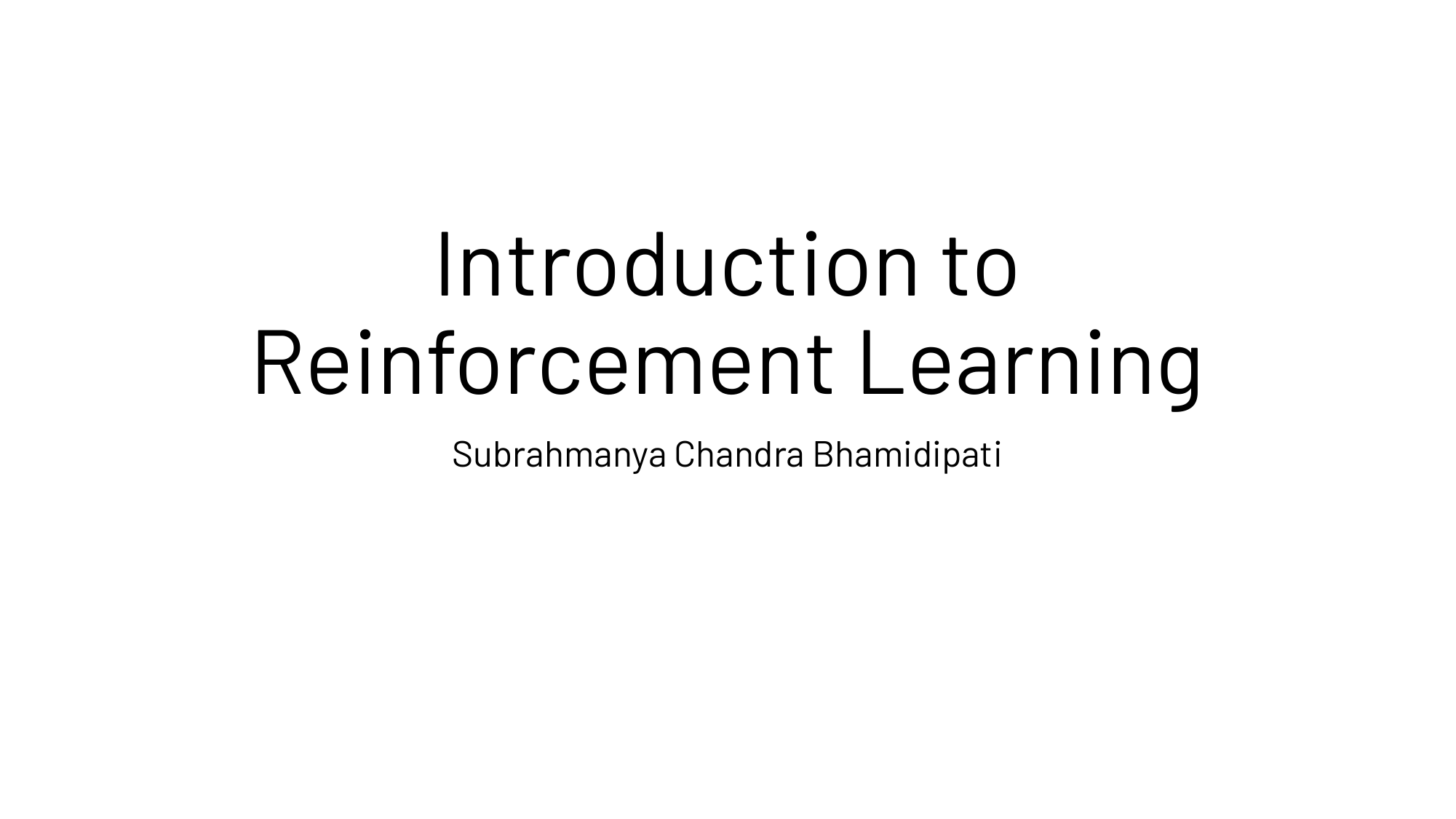

# Introduction to Reinforcement Learning
Subrahmanya Chandra Bhamidipati